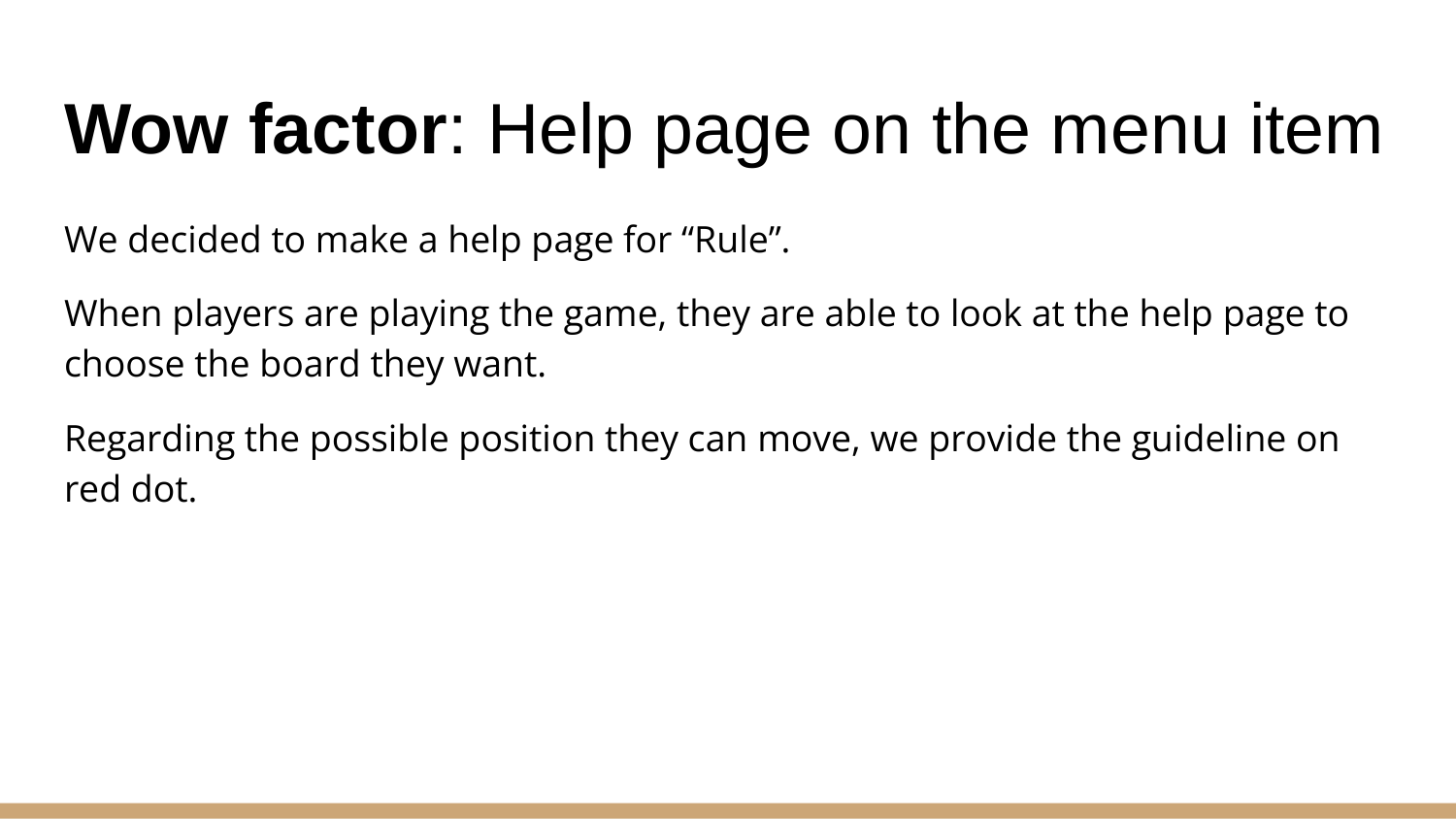

# Wow factor: Help page on the menu item
We decided to make a help page for “Rule”.
When players are playing the game, they are able to look at the help page to choose the board they want.
Regarding the possible position they can move, we provide the guideline on red dot.